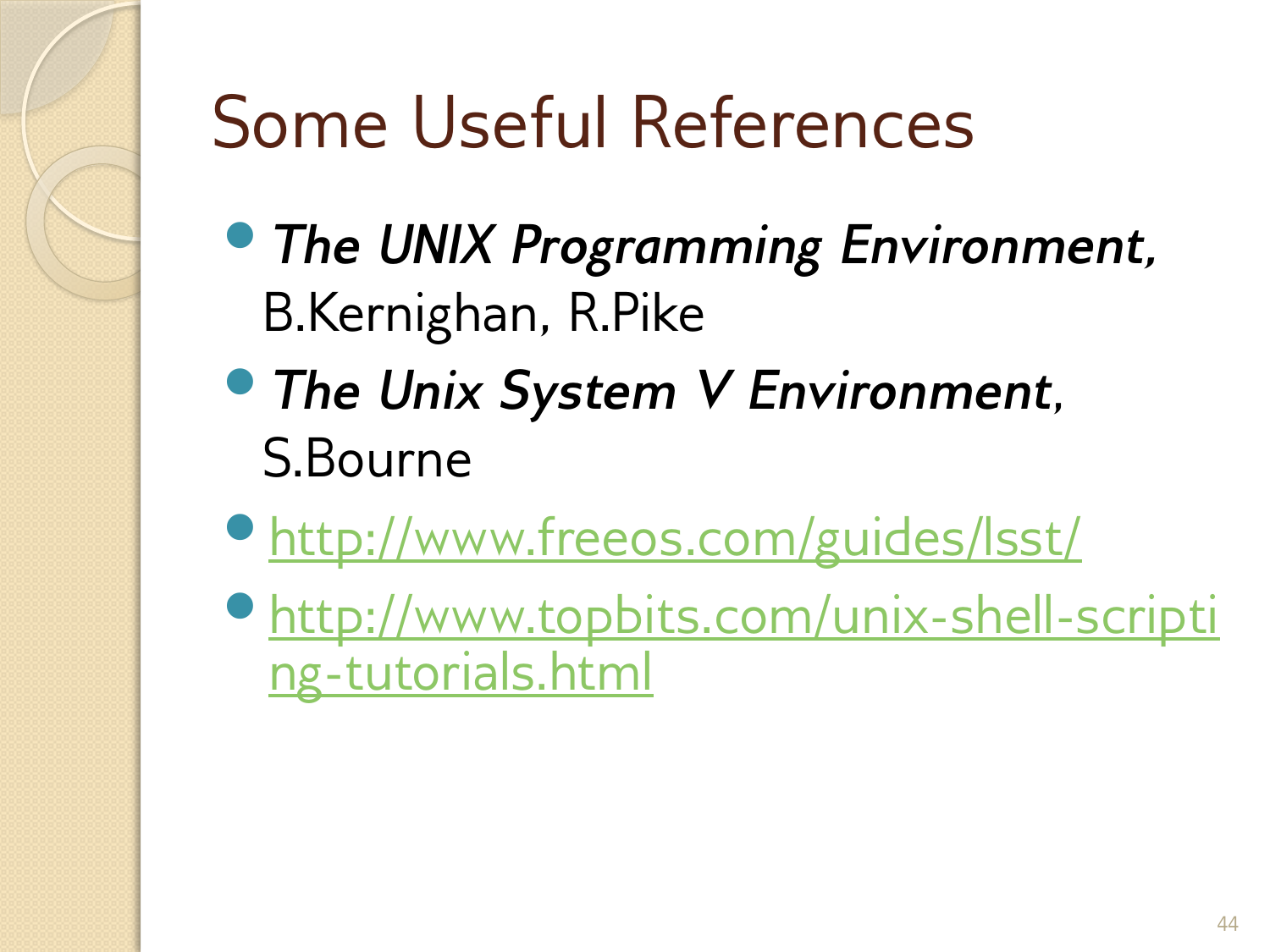

# Some Useful References
The UNIX Programming Environment, B.Kernighan, R.Pike
The Unix System V Environment, S.Bourne
http://www.freeos.com/guides/lsst/
http://www.topbits.com/unix-shell-scripting-tutorials.html

44